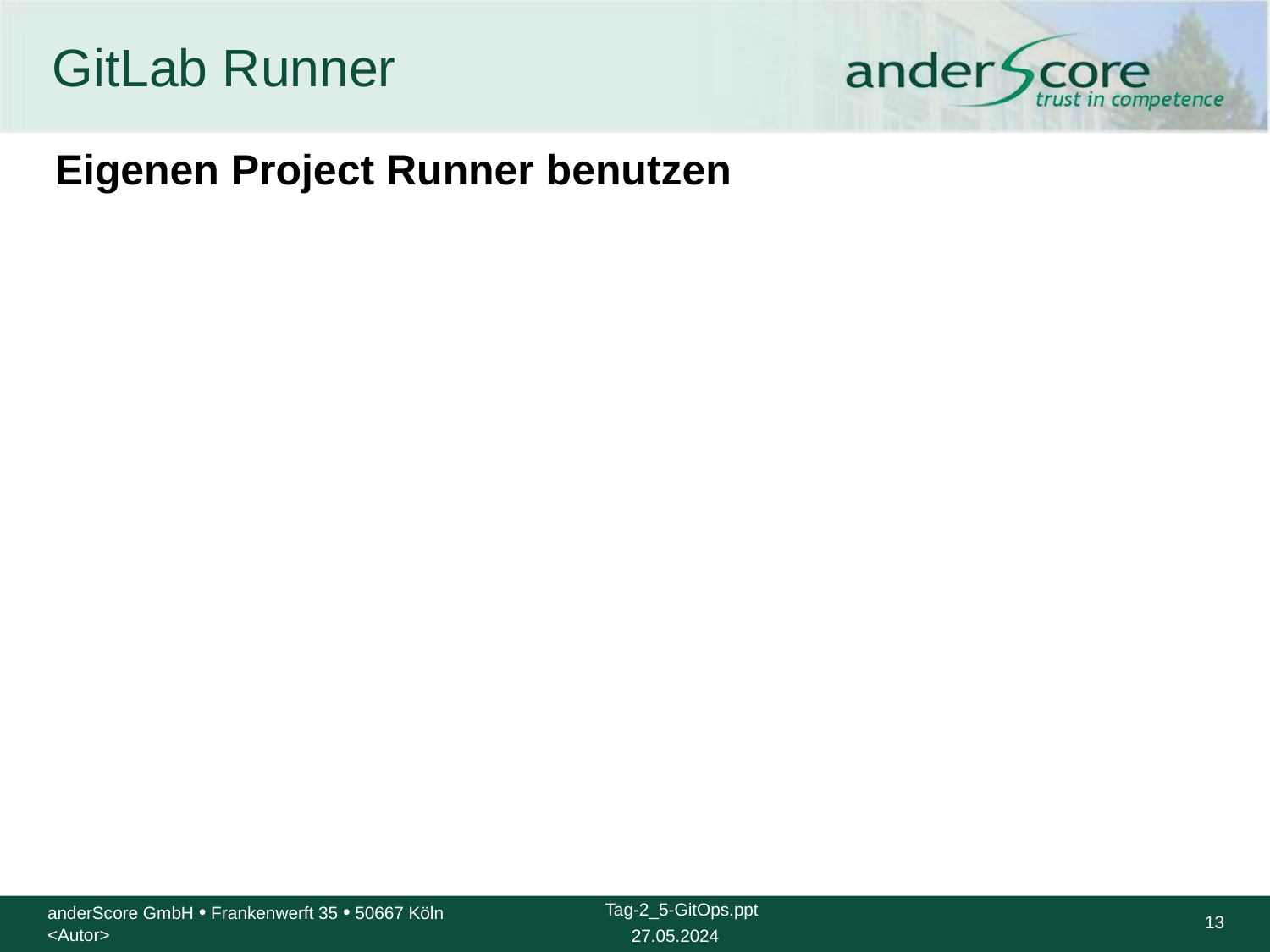

# GitLab Runner
Eigenen Project Runner benutzen